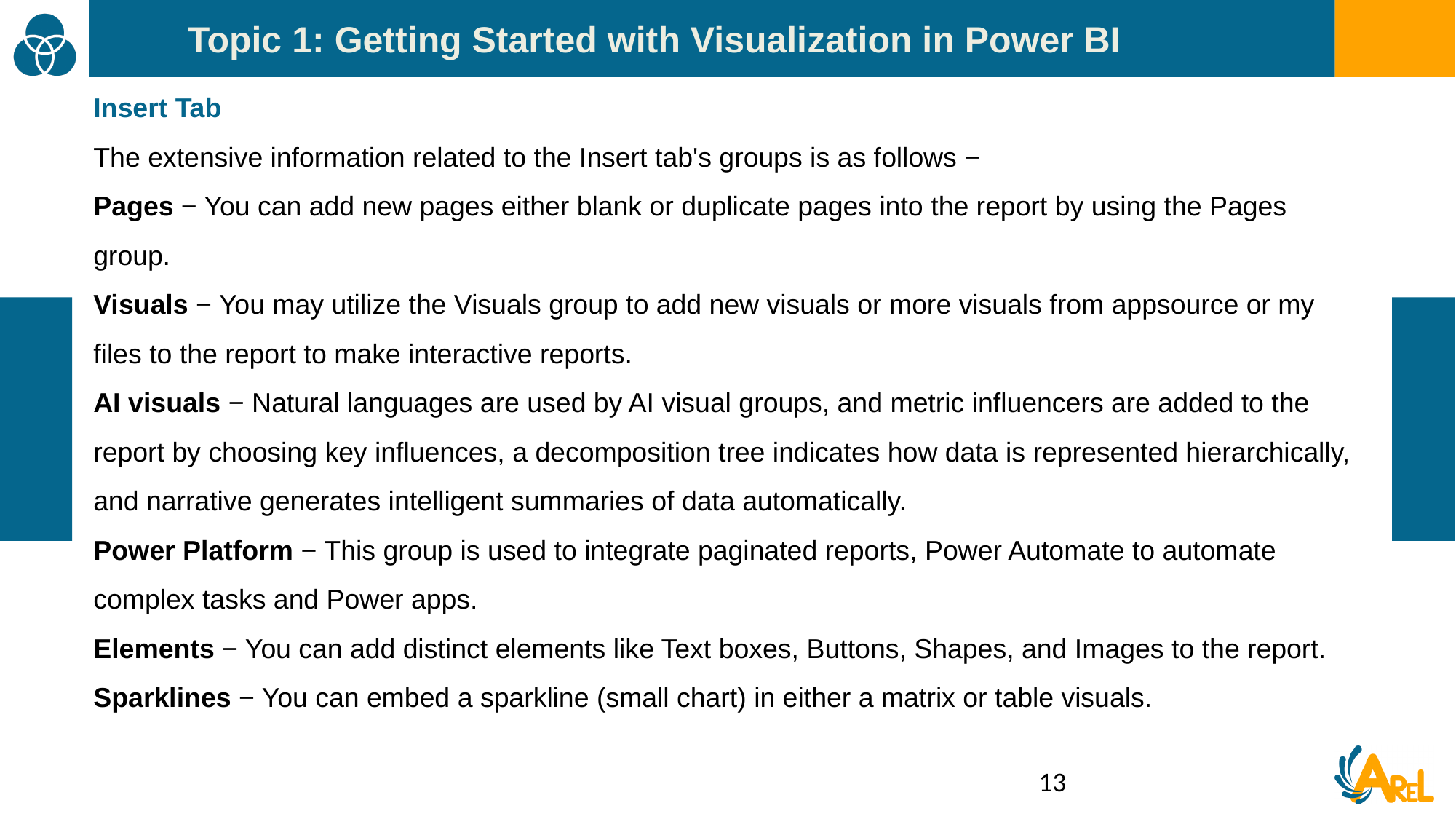

Topic 1: Getting Started with Visualization in Power BI
Insert Tab
The extensive information related to the Insert tab's groups is as follows −
Pages − You can add new pages either blank or duplicate pages into the report by using the Pages group.
Visuals − You may utilize the Visuals group to add new visuals or more visuals from appsource or my files to the report to make interactive reports.
AI visuals − Natural languages are used by AI visual groups, and metric influencers are added to the report by choosing key influences, a decomposition tree indicates how data is represented hierarchically, and narrative generates intelligent summaries of data automatically.
Power Platform − This group is used to integrate paginated reports, Power Automate to automate complex tasks and Power apps.
Elements − You can add distinct elements like Text boxes, Buttons, Shapes, and Images to the report.
Sparklines − You can embed a sparkline (small chart) in either a matrix or table visuals.

13